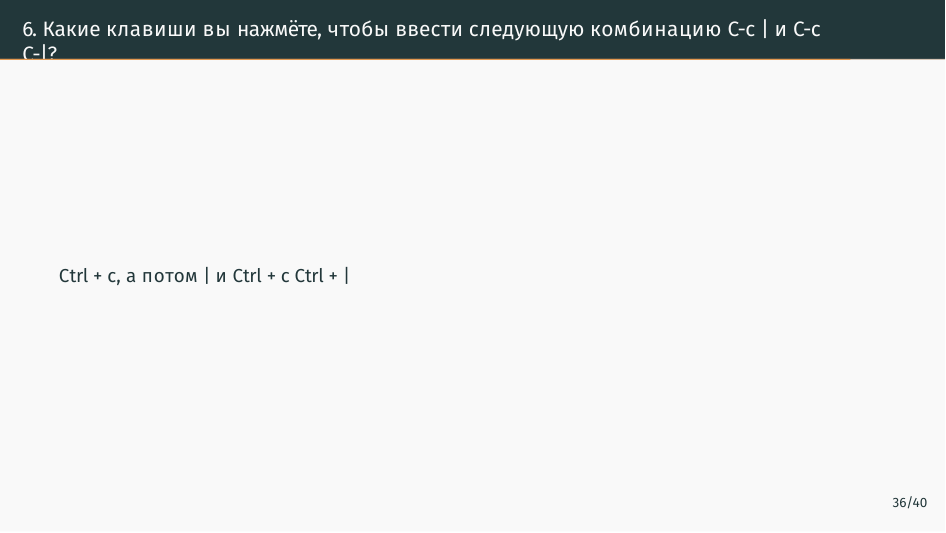

# 6. Какие клавиши вы нажмёте, чтобы ввести следующую комбинацию C-c | и C-c C-|?

Ctrl + c, а потом | и Ctrl + c Ctrl + |
36/40